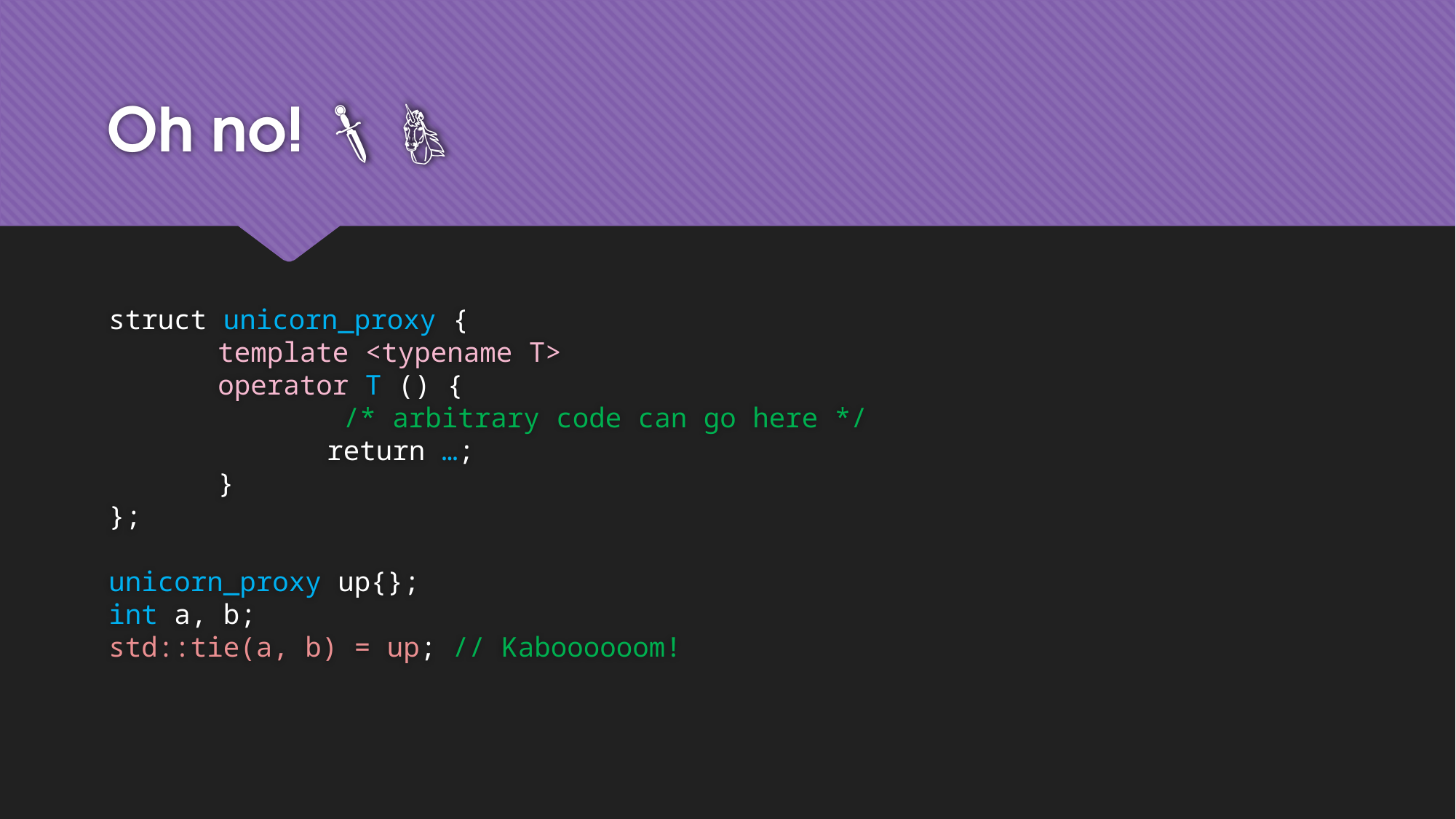

# Oh no! 🗡️ 🦄
struct unicorn_proxy {
	template <typename T>
	operator T () {
		 /* arbitrary code can go here */
		return …;
	}
};
unicorn_proxy up{};
int a, b;
std::tie(a, b) = up; // Kaboooooom!